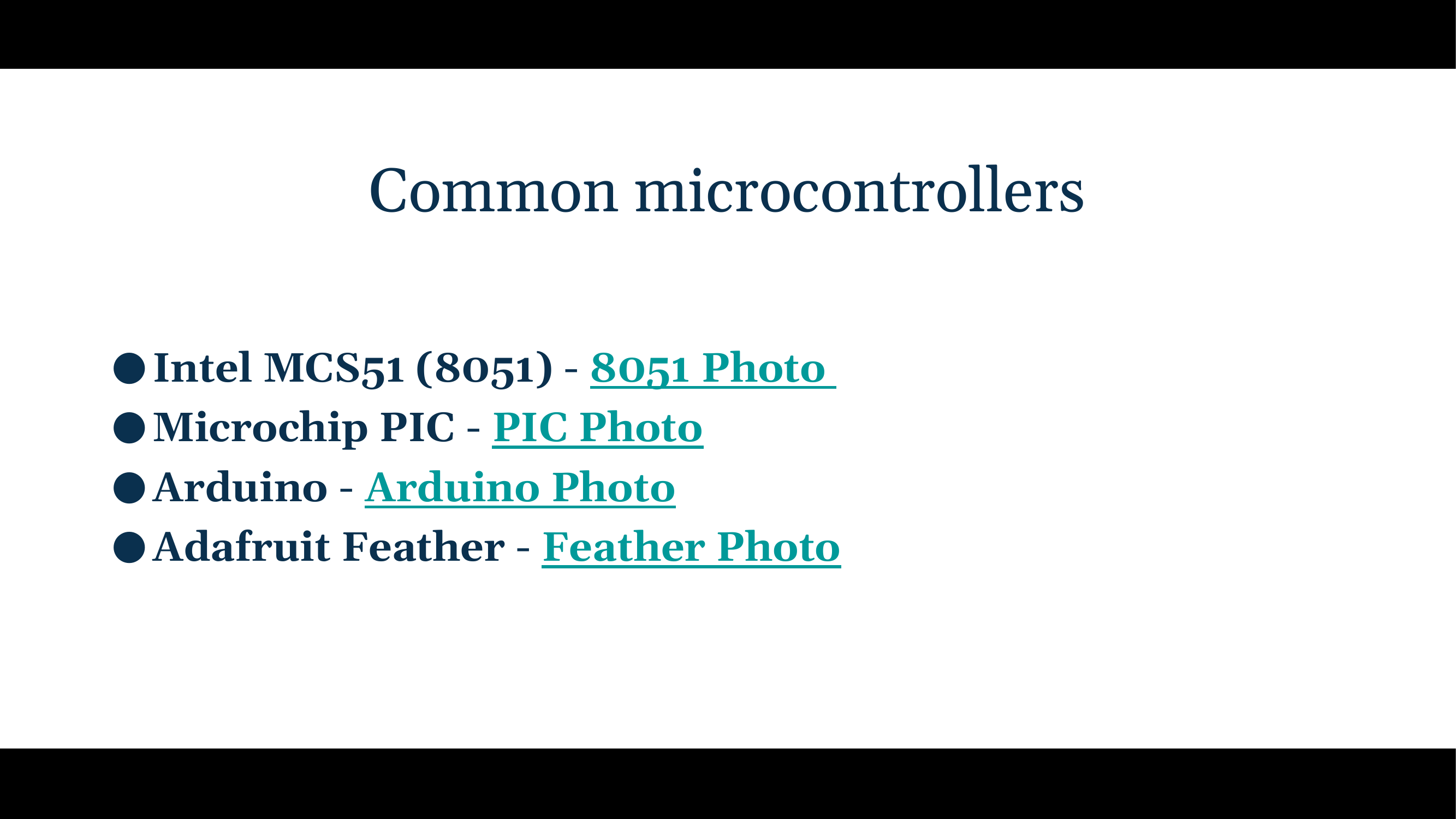

# Common microcontrollers

Intel MCS51 (8051) - 8051 Photo
Microchip PIC - PIC Photo
Arduino - Arduino Photo
Adafruit Feather - Feather Photo